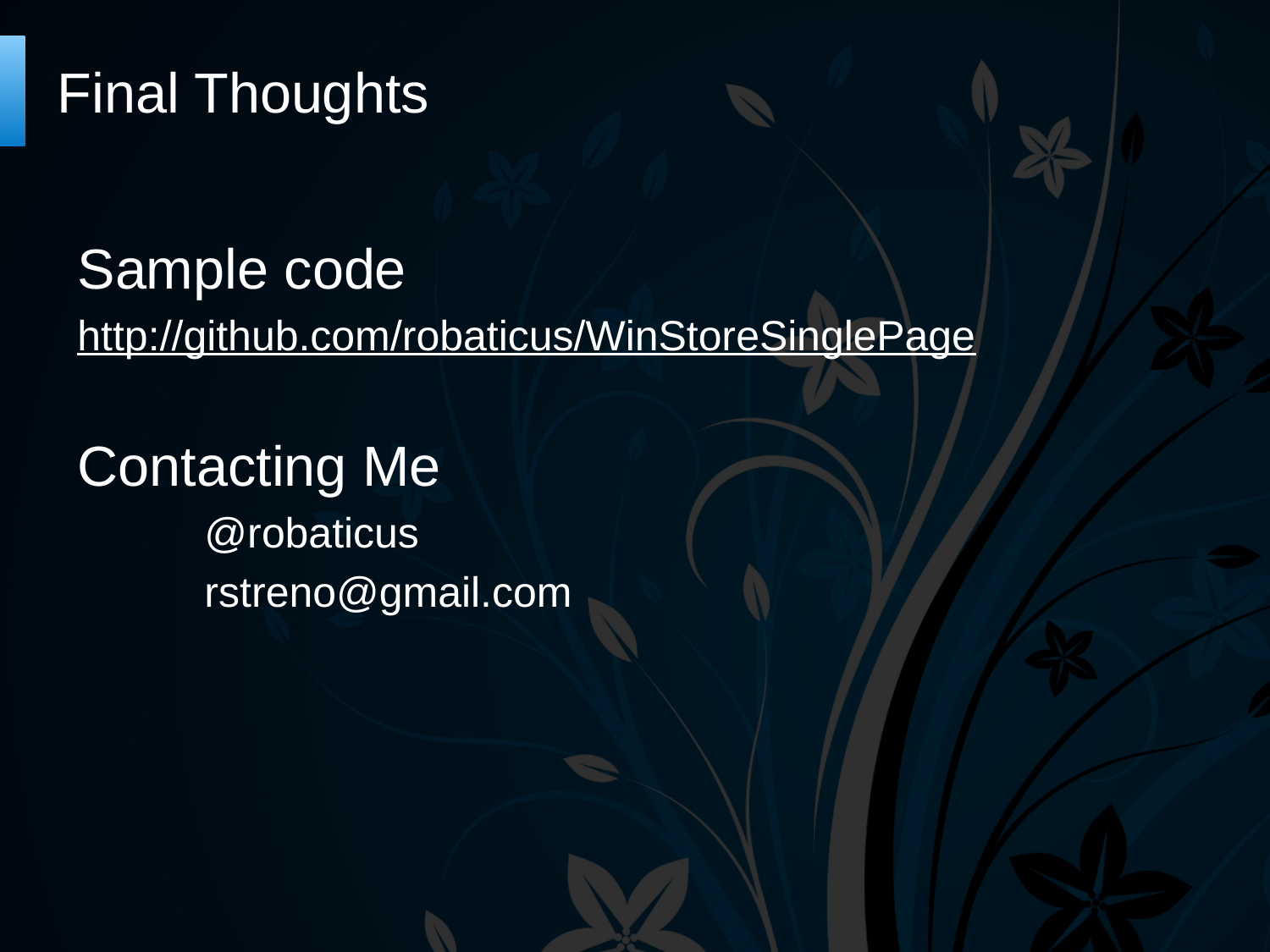

# Final Thoughts
Sample code
http://github.com/robaticus/WinStoreSinglePage

Contacting Me
	@robaticus
	rstreno@gmail.com